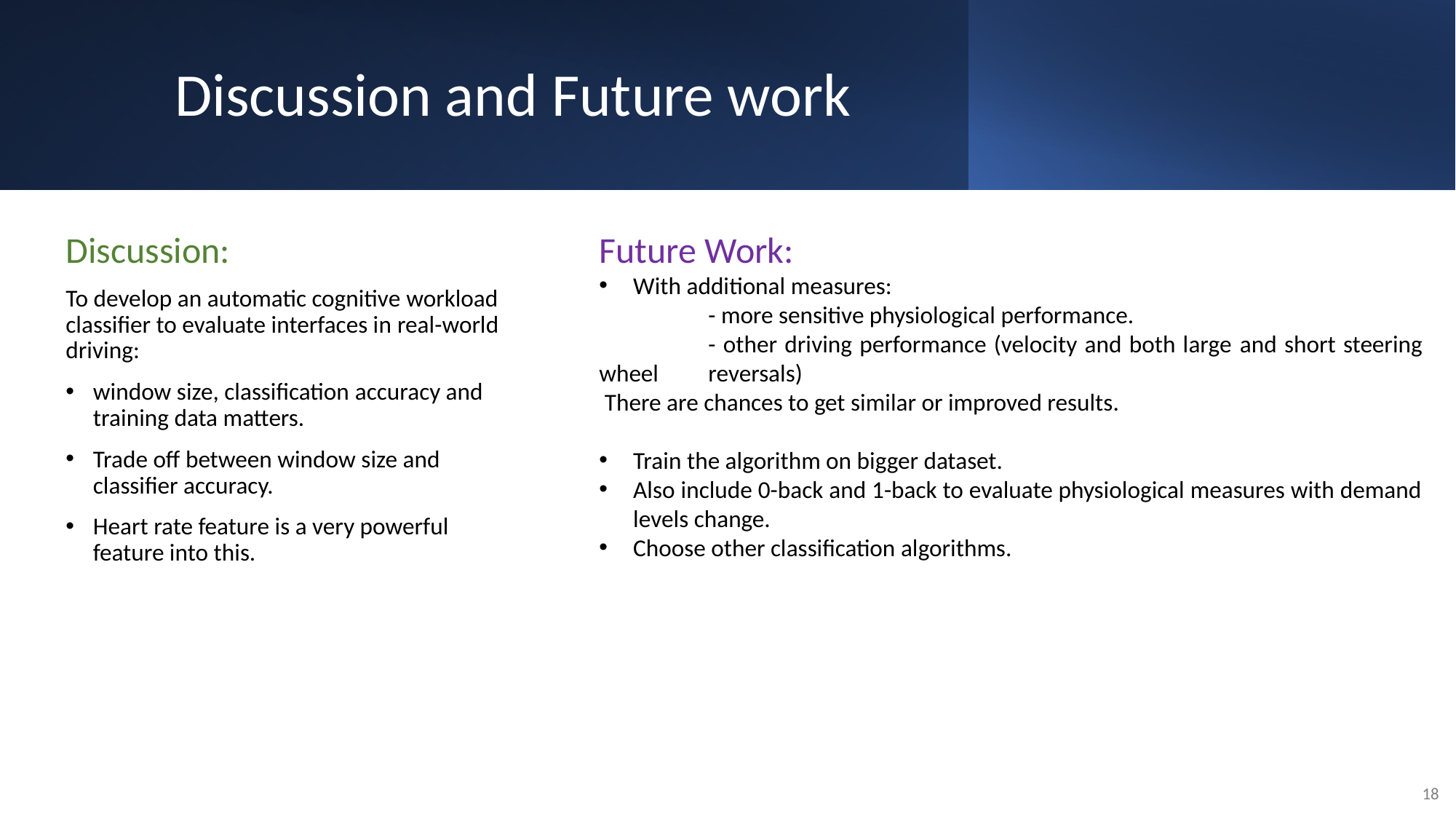

# Discussion and Future work
Future Work:
With additional measures:
	- more sensitive physiological performance.
	- other driving performance (velocity and both large and short steering wheel 	reversals)
 There are chances to get similar or improved results.

Train the algorithm on bigger dataset.
Also include 0-back and 1-back to evaluate physiological measures with demand levels change.
Choose other classification algorithms.

Discussion:
To develop an automatic cognitive workload classifier to evaluate interfaces in real-world driving:
window size, classification accuracy and training data matters.
Trade off between window size and classifier accuracy.
Heart rate feature is a very powerful feature into this.

18